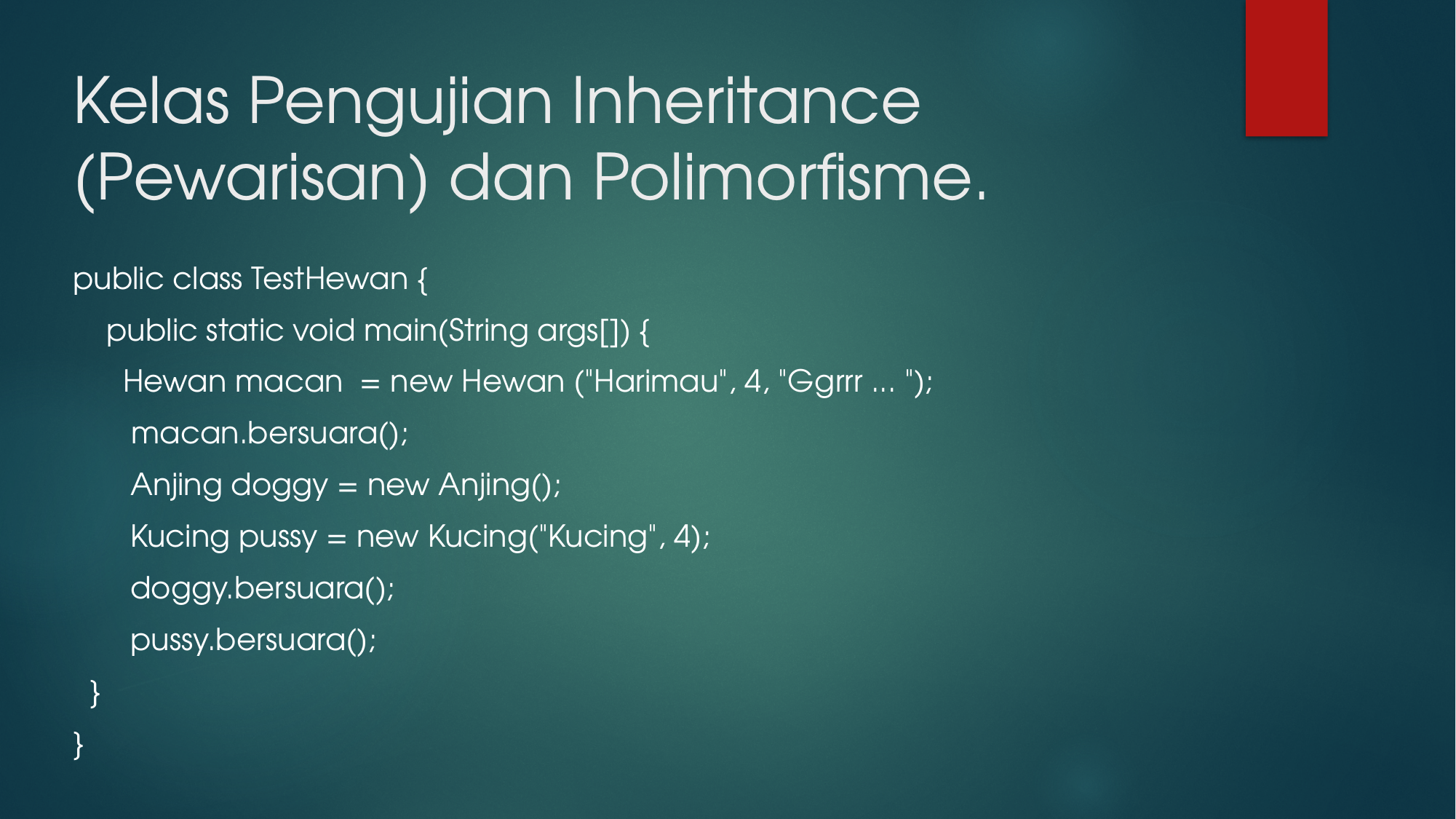

# Kelas Pengujian Inheritance (Pewarisan) dan Polimorfisme.
public class TestHewan {
    public static void main(String args[]) {
      Hewan macan  = new Hewan ("Harimau", 4, "Ggrrr ... ");
       macan.bersuara();
	  Anjing doggy = new Anjing();
	  Kucing pussy = new Kucing("Kucing", 4);
  	  doggy.bersuara();
	  pussy.bersuara();
  }
}